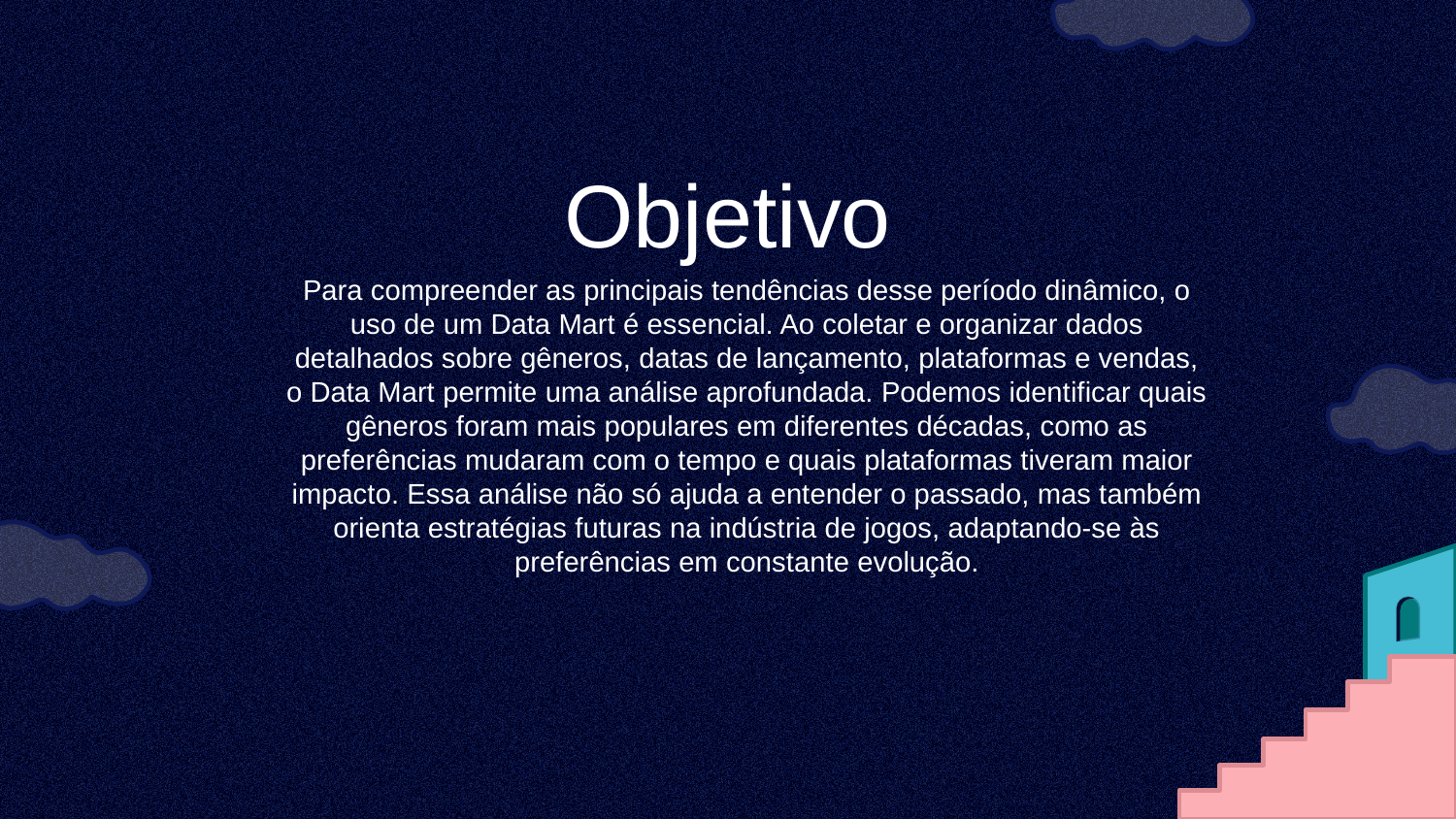

Objetivo
Para compreender as principais tendências desse período dinâmico, o uso de um Data Mart é essencial. Ao coletar e organizar dados detalhados sobre gêneros, datas de lançamento, plataformas e vendas, o Data Mart permite uma análise aprofundada. Podemos identificar quais gêneros foram mais populares em diferentes décadas, como as preferências mudaram com o tempo e quais plataformas tiveram maior impacto. Essa análise não só ajuda a entender o passado, mas também orienta estratégias futuras na indústria de jogos, adaptando-se às preferências em constante evolução.